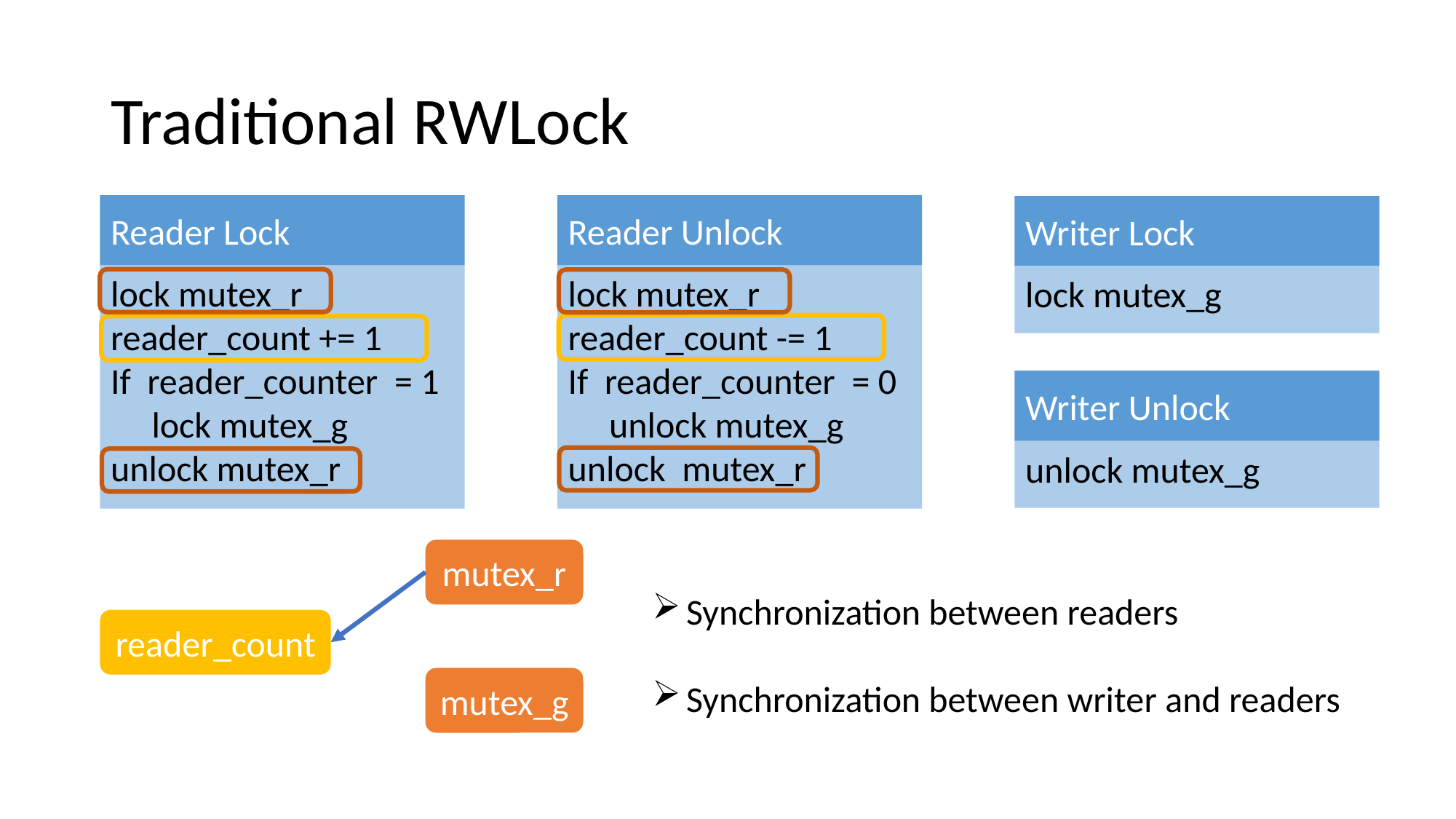

# Traditional RWLock
Reader Lock
lock mutex_r
reader_count += 1
If  reader_counter  = 1
     lock mutex_g
unlock mutex_r
Reader Unlock
lock mutex_r
reader_count -= 1
If  reader_counter  = 0
     unlock mutex_g
unlock  mutex_r
Writer Lock
lock mutex_g
Writer Unlock
unlock mutex_g

mutex_r
Synchronization between readers
Synchronization between writer and readers
reader_count
mutex_g